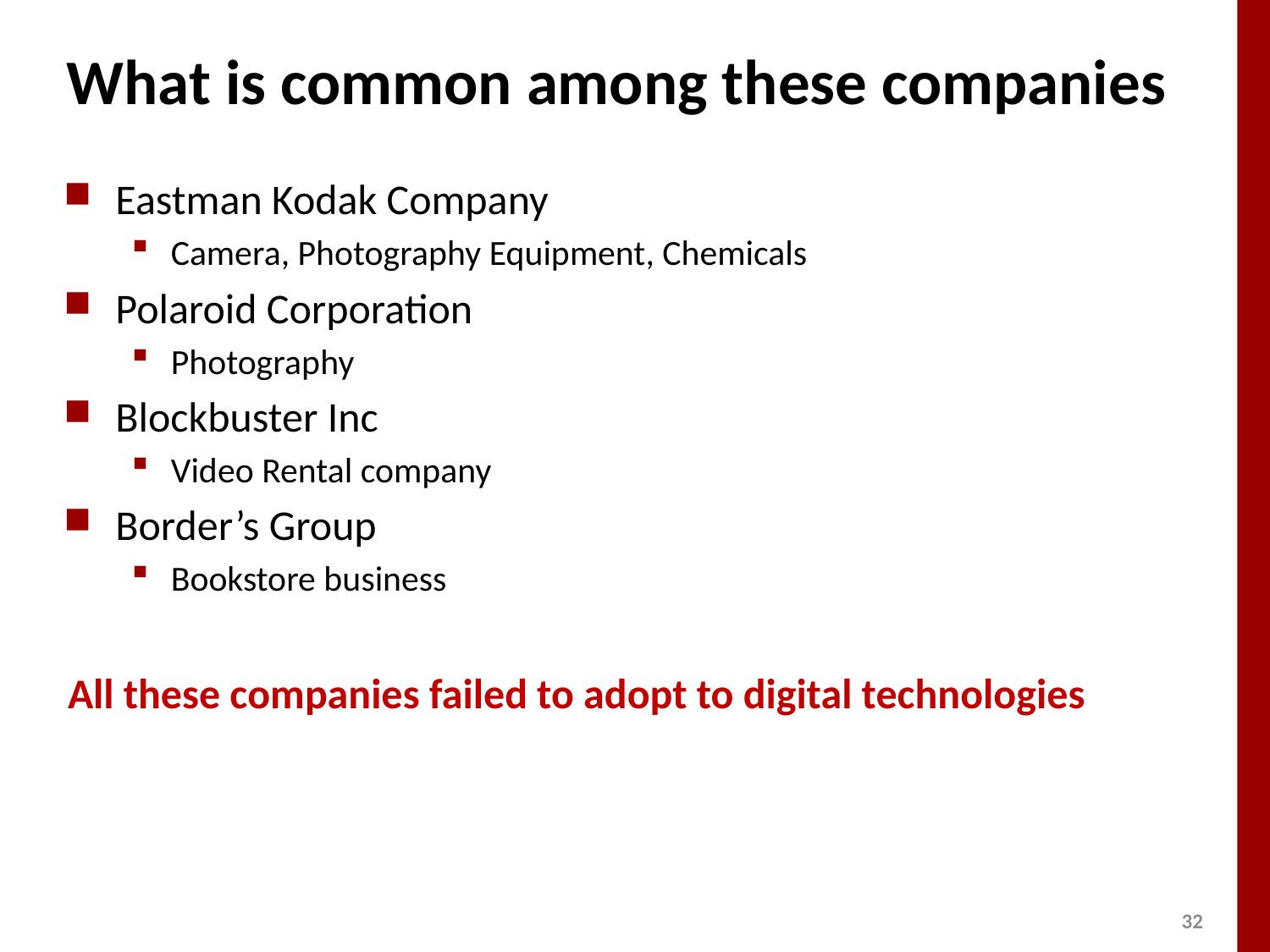

# What is common among these companies
Eastman Kodak Company
Camera, Photography Equipment, Chemicals
Polaroid Corporation
Photography
Blockbuster Inc
Video Rental company
Border’s Group
Bookstore business

All these companies failed to adopt to digital technologies